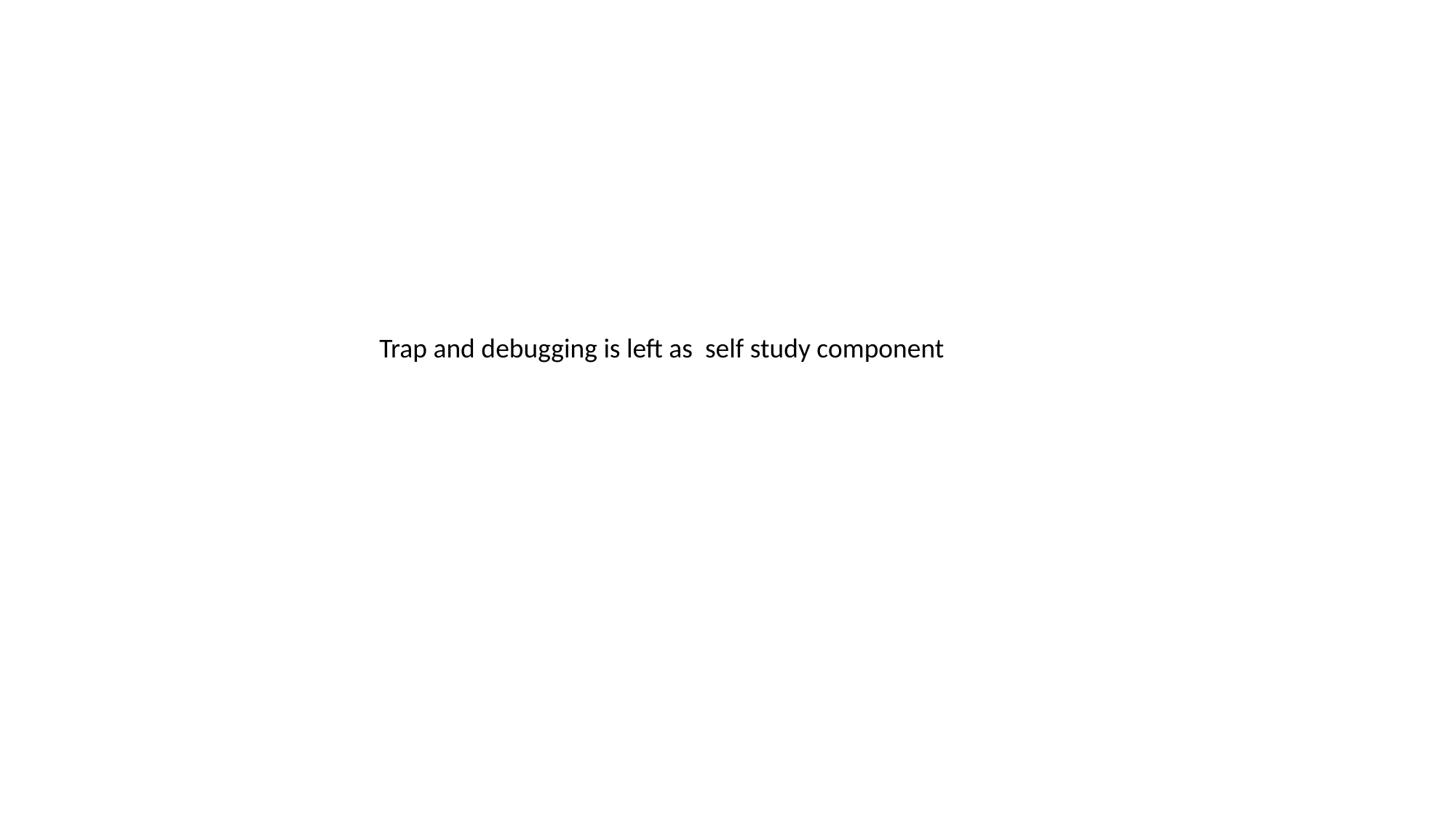

Trap and debugging is left as  self study component